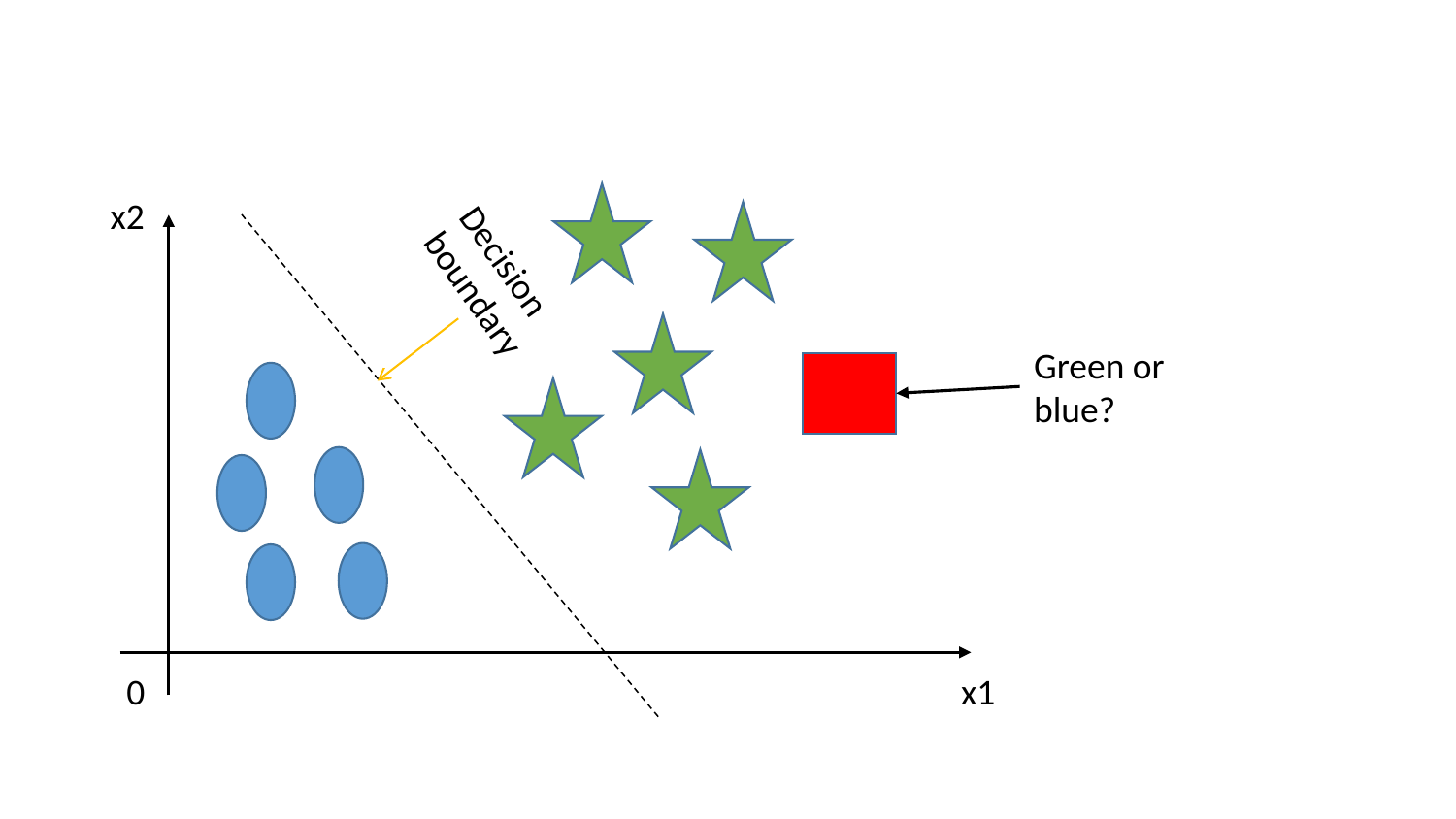

x2

Decision boundary

Green or blue?

  0
x1